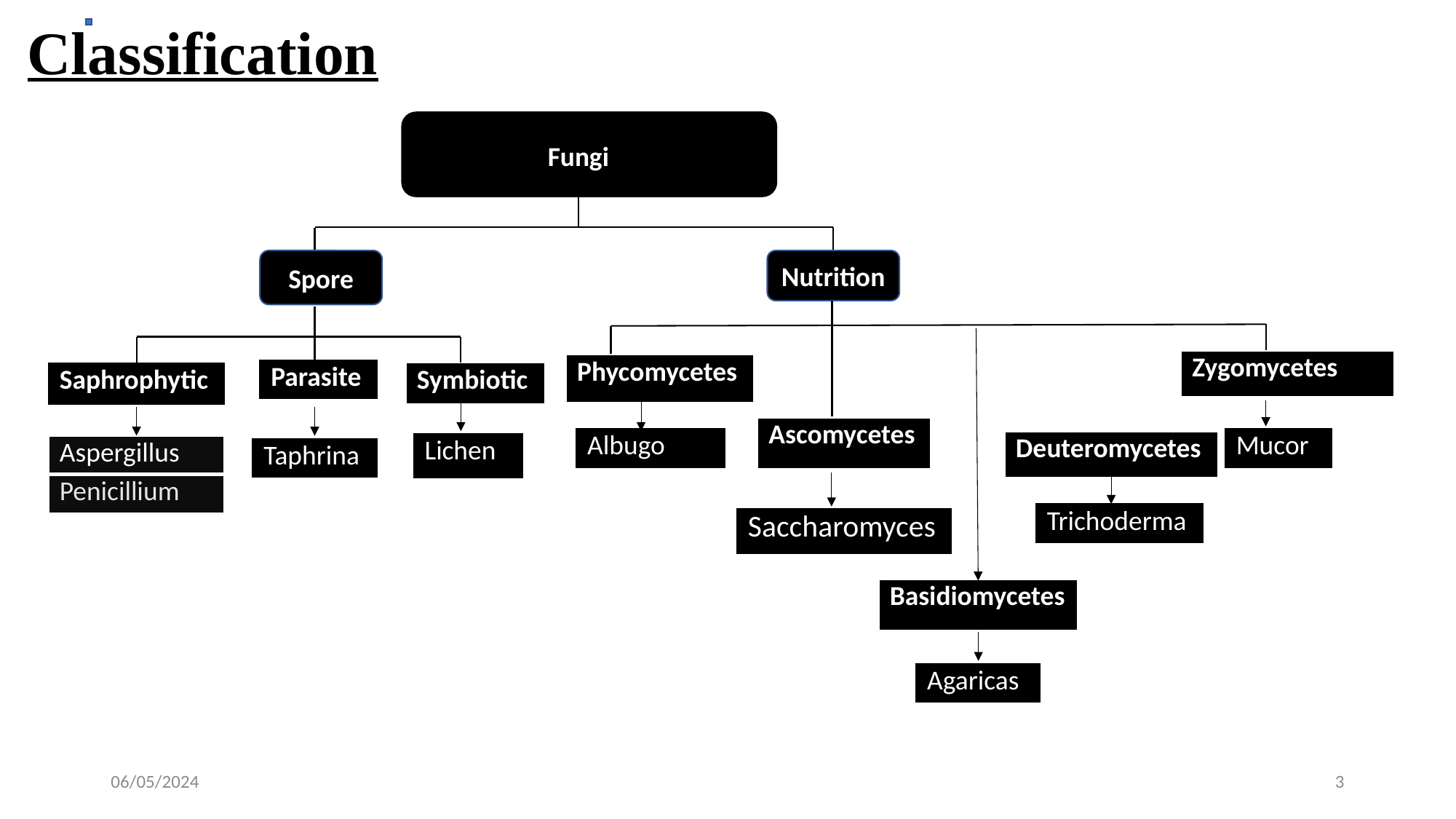

Classification

Fungi
Spore
Nutrition
| Zygomycetes |
| --- |
| Phycomycetes |
| --- |
| Parasite |
| --- |
| Symbiotic |
| --- |
| Saphrophytic |
| --- |
| Ascomycetes |
| --- |
| Mucor |
| --- |
| Albugo |
| --- |
| Deuteromycetes |
| --- |
| Lichen |
| --- |
| Aspergillus |
| --- |
| Penicillium |
| Taphrina |
| --- |
| Trichoderma |
| --- |
| Saccharomyces |
| --- |
| Basidiomycetes |
| --- |
| Agaricas |
| --- |
06/05/2024
3